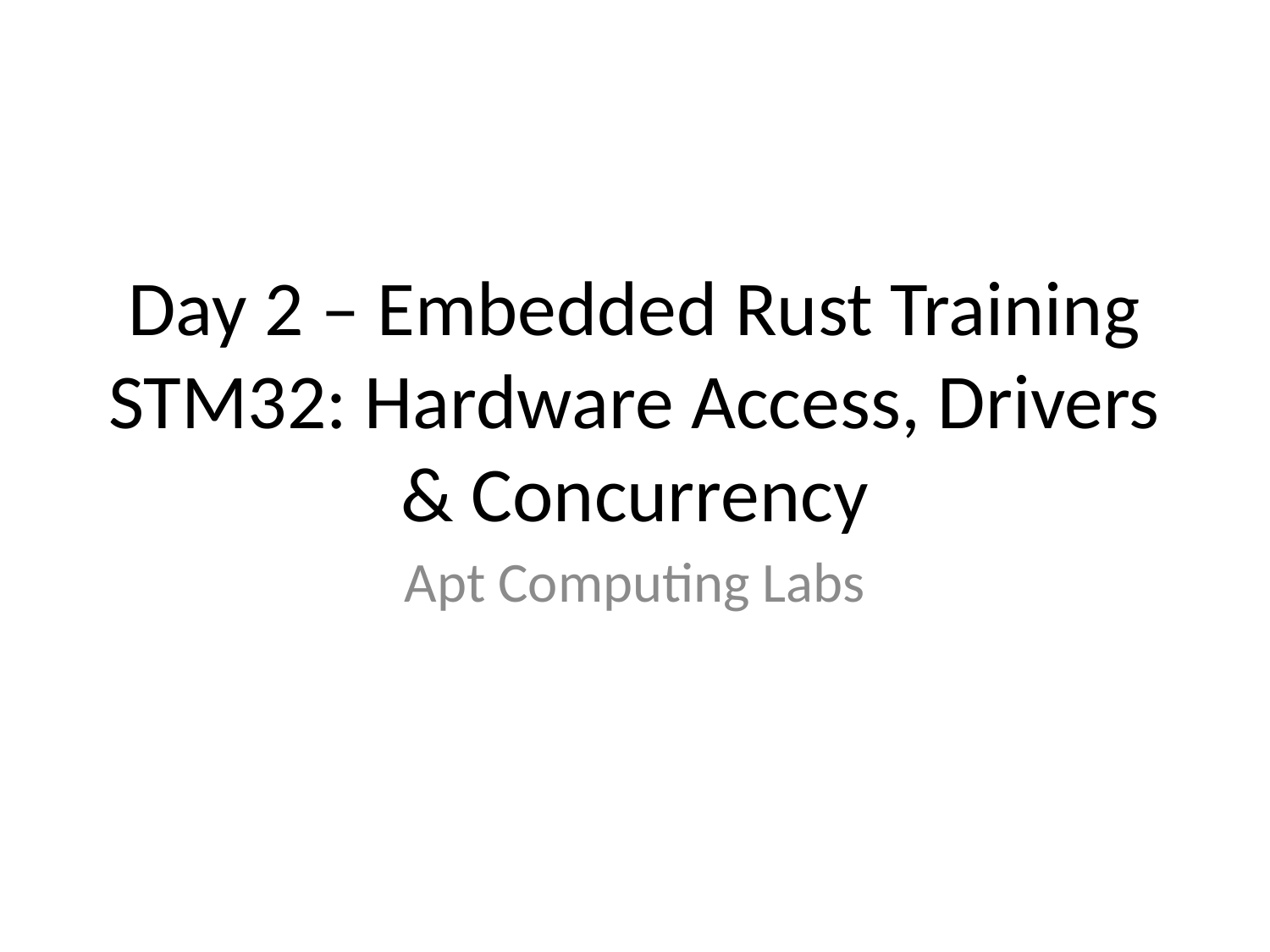

# Day 2 – Embedded Rust Training
STM32: Hardware Access, Drivers & Concurrency
Apt Computing Labs